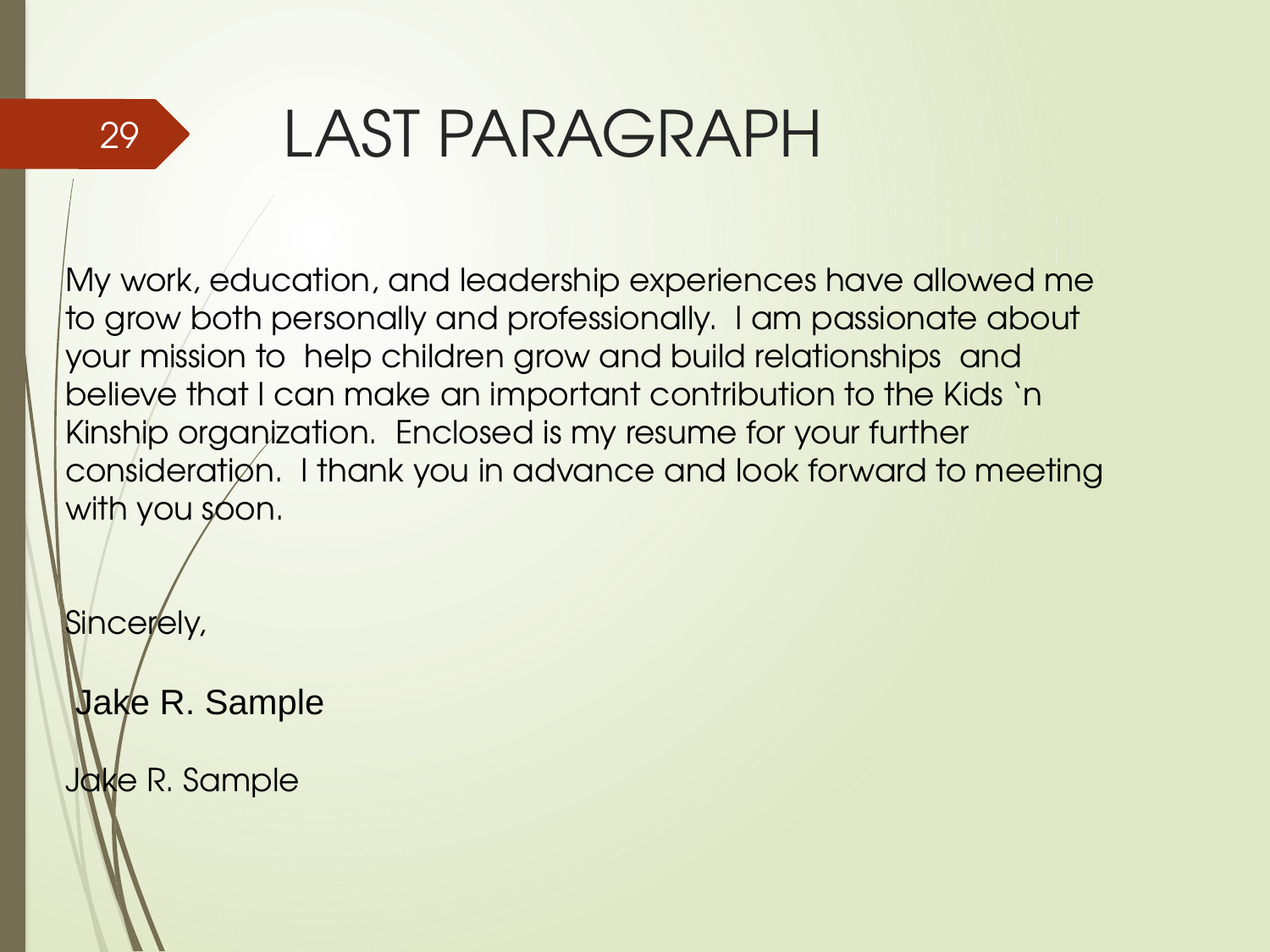

# LAST PARAGRAPH
29
My work, education, and leadership experiences have allowed me to grow both personally and professionally.  I am passionate about your mission to  help children grow and build relationships  and believe that I can make an important contribution to the Kids ‘n Kinship organization.  Enclosed is my resume for your further consideration.  I thank you in advance and look forward to meeting with you soon.
 
 
Sincerely,
 
 Jake R. Sample
 
Jake R. Sample